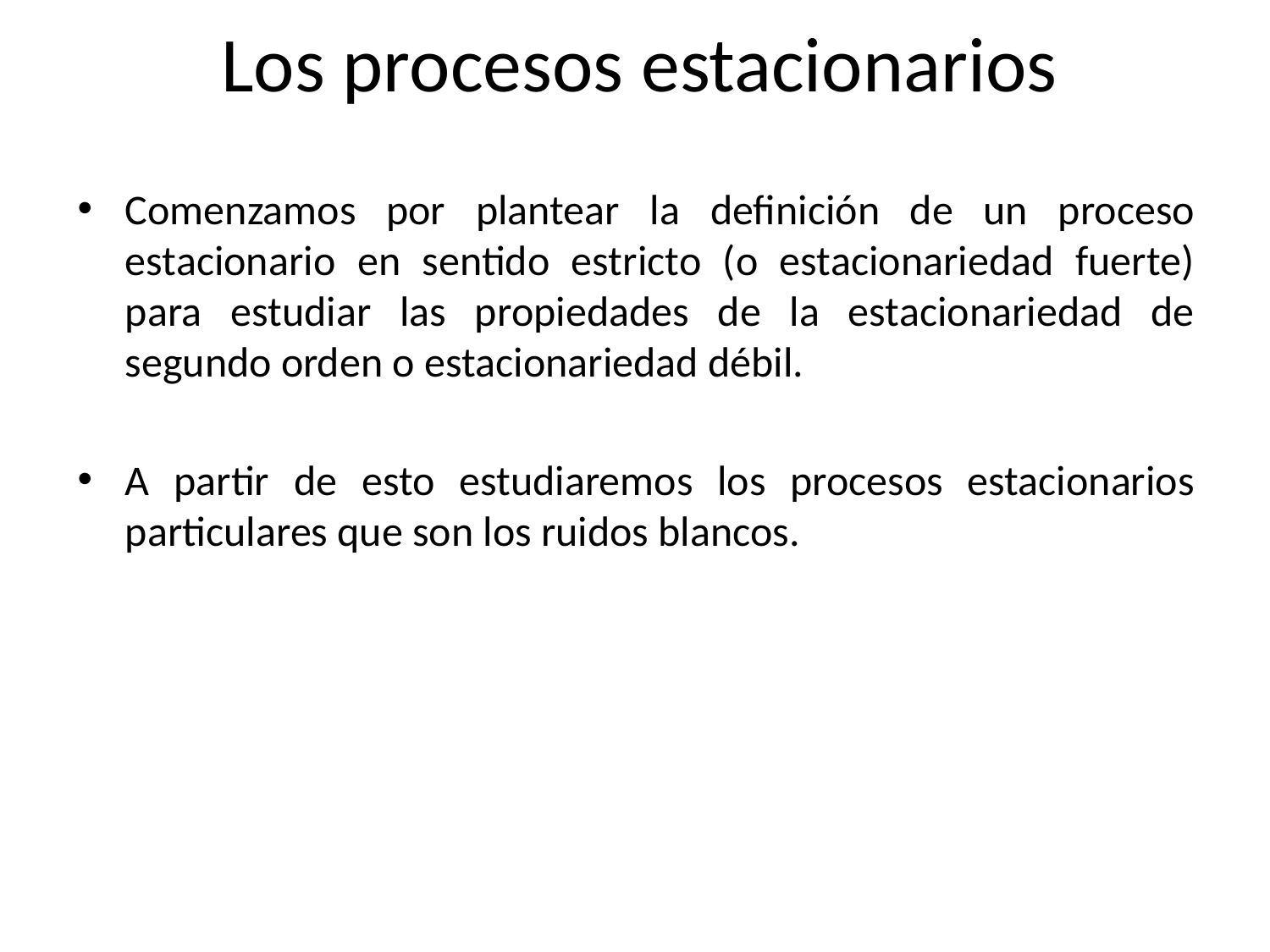

# Los procesos estacionarios
Comenzamos por plantear la definición de un proceso estacionario en sentido estricto (o estacionariedad fuerte) para estudiar las propiedades de la estacionariedad de segundo orden o estacionariedad débil.

A partir de esto estudiaremos los procesos estacionarios particulares que son los ruidos blancos.